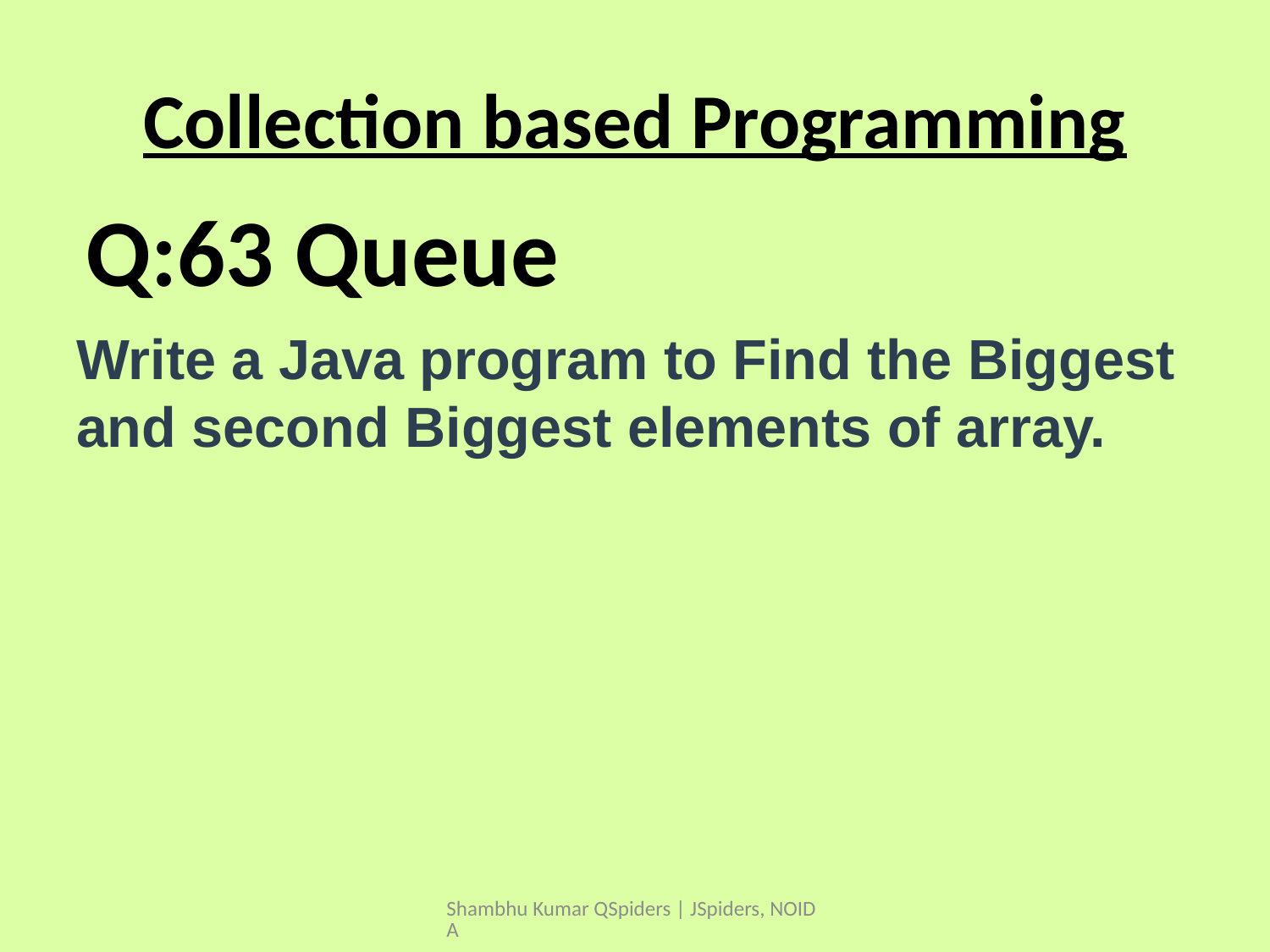

# Collection based Programming

Write a Java program to Find the Biggest and second Biggest elements of array.
Q:63 Queue
Shambhu Kumar QSpiders | JSpiders, NOIDA